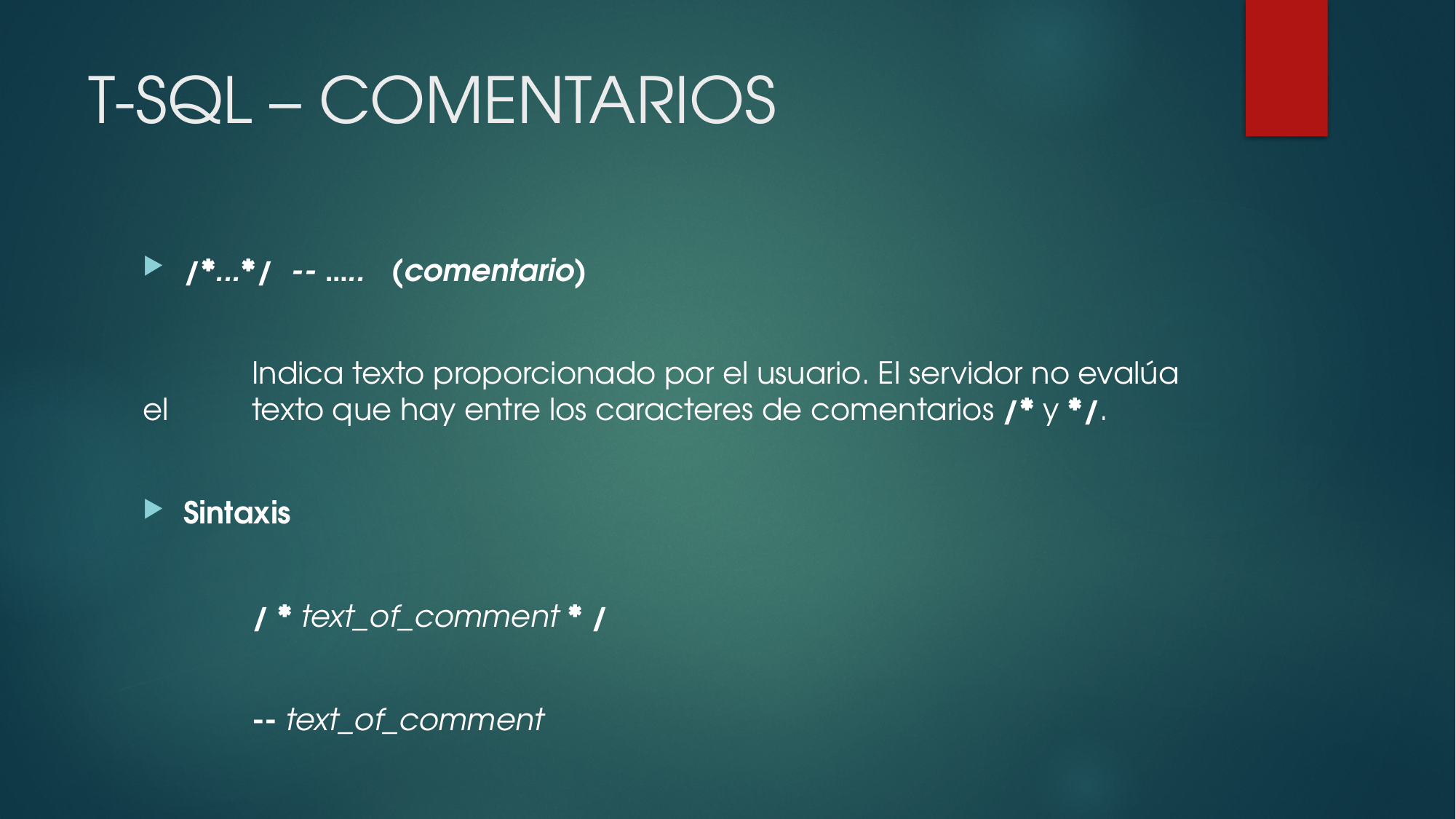

# T-SQL – COMENTARIOS
/*...*/  -- …..   (comentario)

	Indica texto proporcionado por el usuario. El servidor no evalúa el 	texto que hay entre los caracteres de comentarios /* y */.

Sintaxis

	/ * text_of_comment * /

	-- text_of_comment